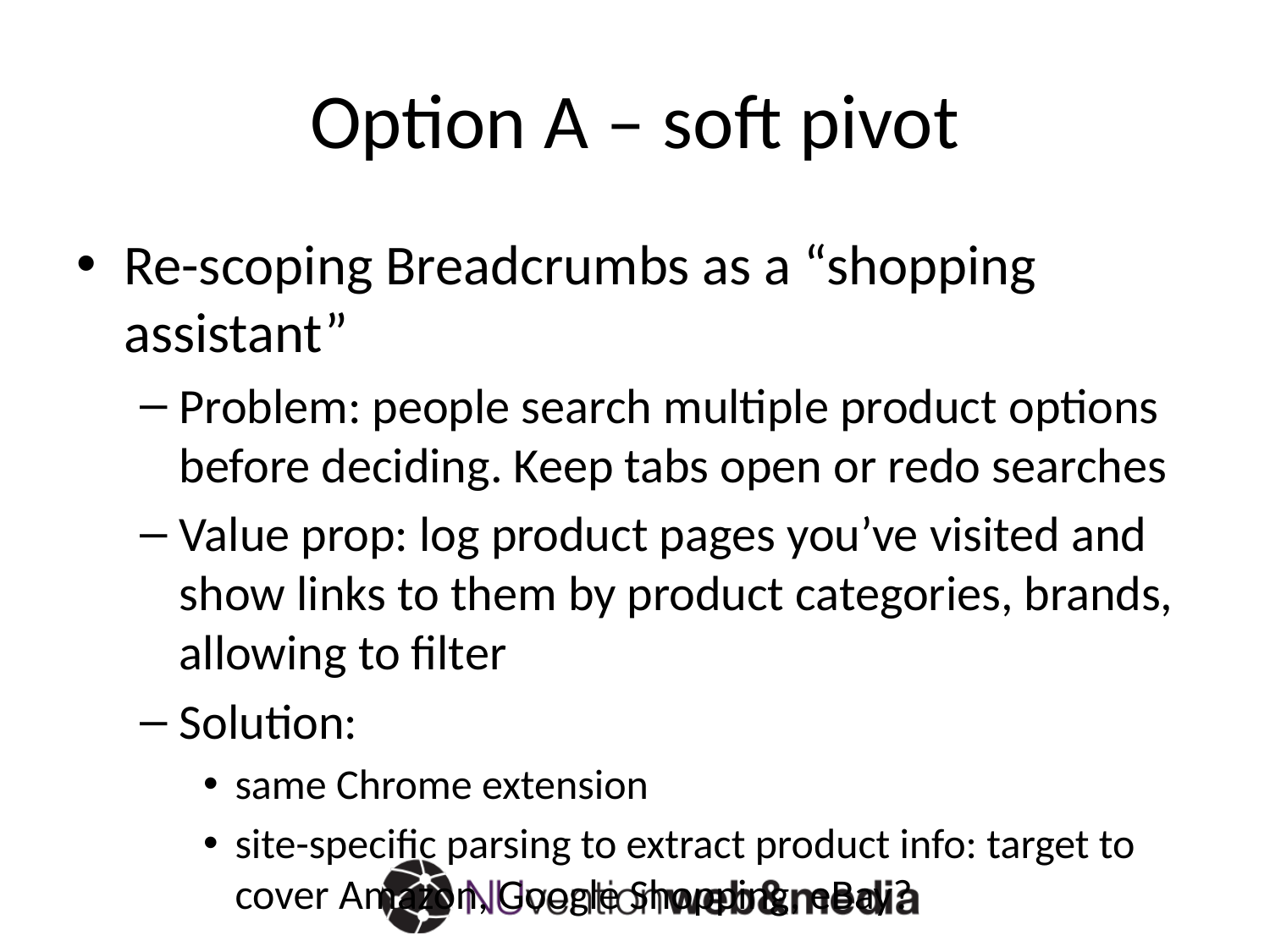

# Option A – soft pivot
Re-scoping Breadcrumbs as a “shopping assistant”
Problem: people search multiple product options before deciding. Keep tabs open or redo searches
Value prop: log product pages you’ve visited and show links to them by product categories, brands, allowing to filter
Solution:
same Chrome extension
site-specific parsing to extract product info: target to cover Amazon, Google Shopping, eBay?